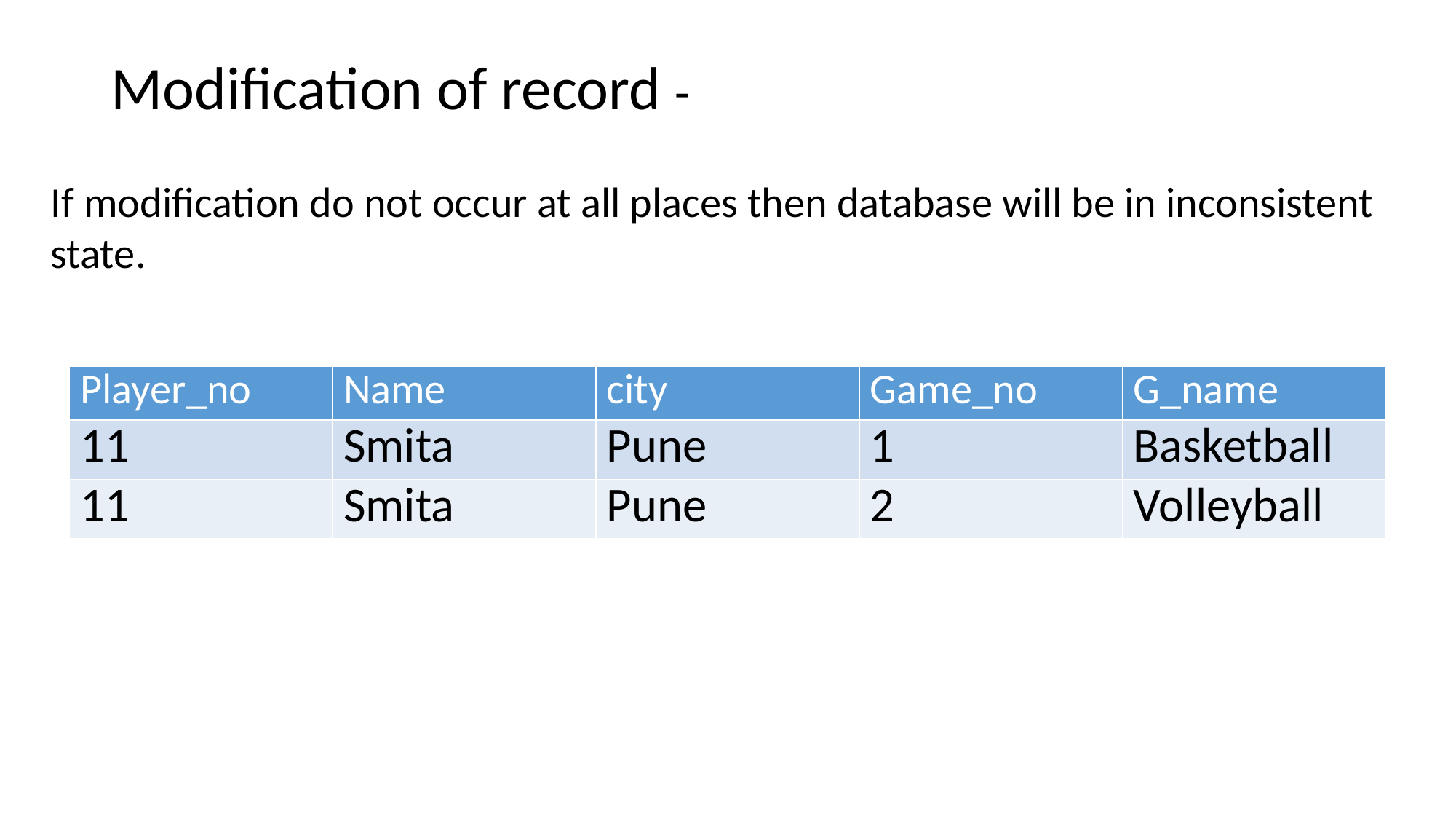

# Modification of record -
If modification do not occur at all places then database will be in inconsistent state.
| Player\_no | Name | city | Game\_no | G\_name |
| --- | --- | --- | --- | --- |
| 11 | Smita | Pune | 1 | Basketball |
| 11 | Smita | Pune | 2 | Volleyball |